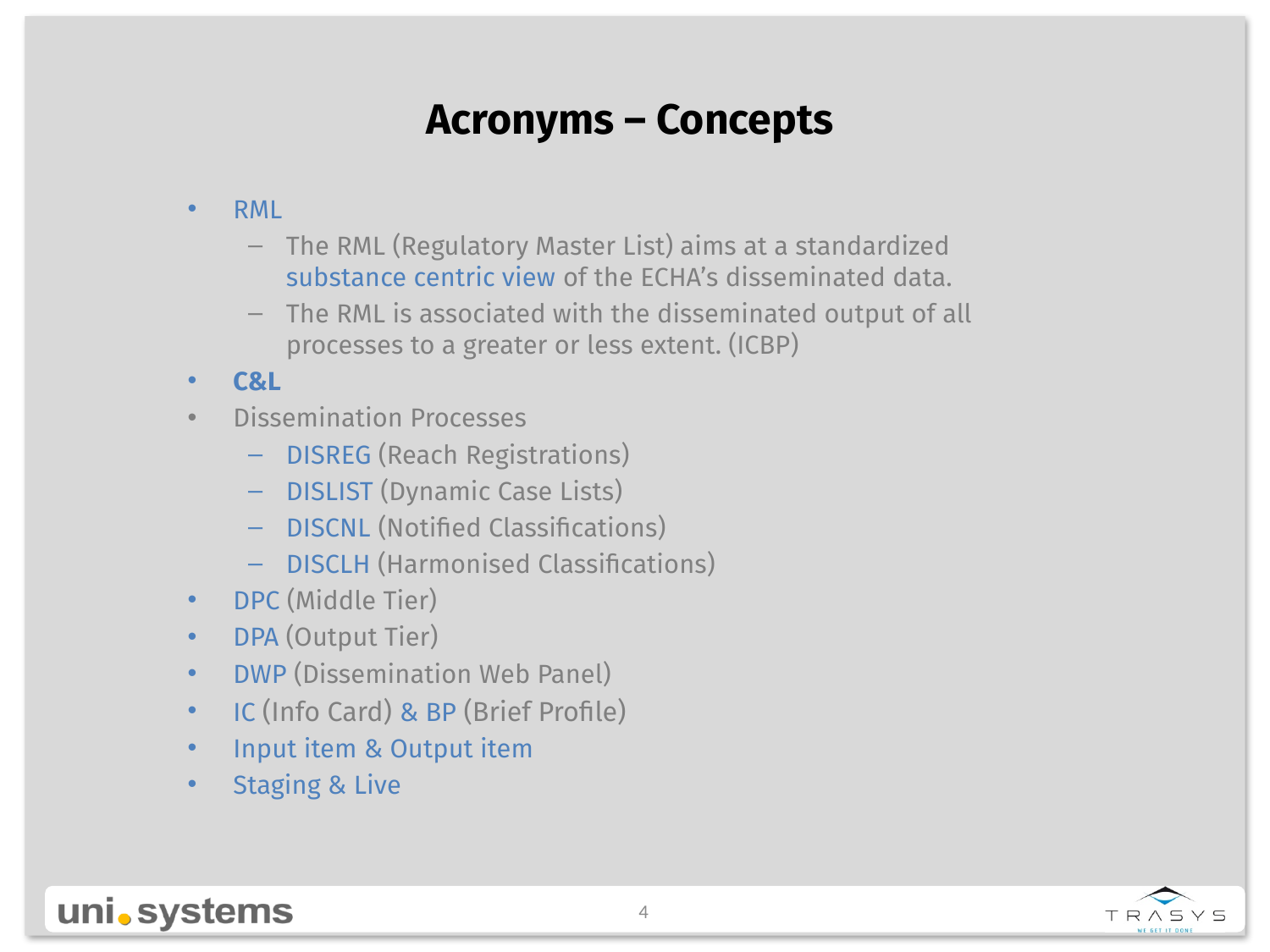

# Acronyms – Concepts
RML
The RML (Regulatory Master List) aims at a standardized substance centric view of the ECHA’s disseminated data.
The RML is associated with the disseminated output of all processes to a greater or less extent. (ICBP)
C&L
Dissemination Processes
DISREG (Reach Registrations)
DISLIST (Dynamic Case Lists)
DISCNL (Notified Classifications)
DISCLH (Harmonised Classifications)
DPC (Middle Tier)
DPA (Output Tier)
DWP (Dissemination Web Panel)
IC (Info Card) & BP (Brief Profile)
Input item & Output item
Staging & Live

4